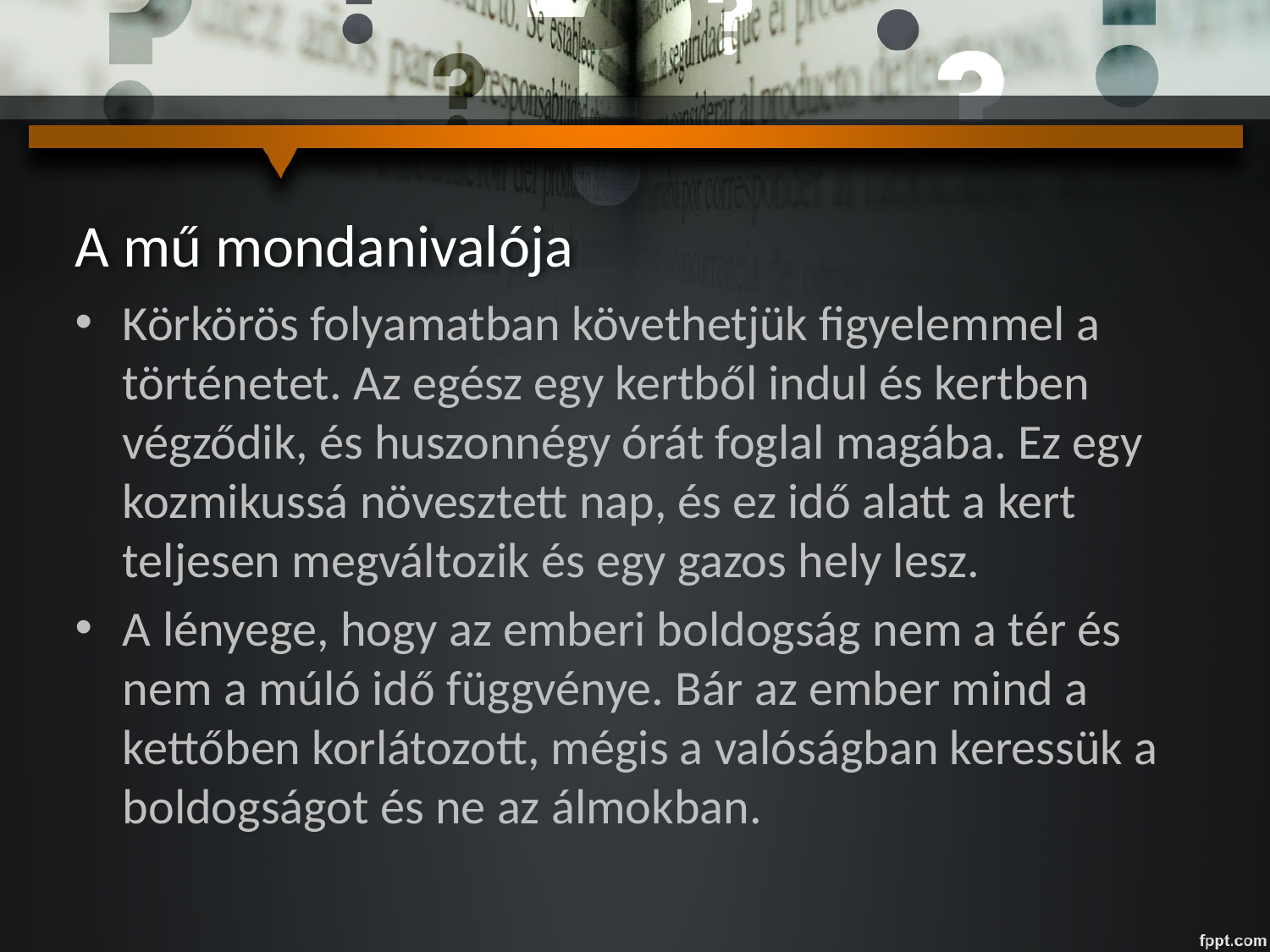

# A mű mondanivalója
Körkörös folyamatban követhetjük figyelemmel a történetet. Az egész egy kertből indul és kertben végződik, és huszonnégy órát foglal magába. Ez egy kozmikussá növesztett nap, és ez idő alatt a kert teljesen megváltozik és egy gazos hely lesz.
A lényege, hogy az emberi boldogság nem a tér és nem a múló idő függvénye. Bár az ember mind a kettőben korlátozott, mégis a valóságban keressük a boldogságot és ne az álmokban.